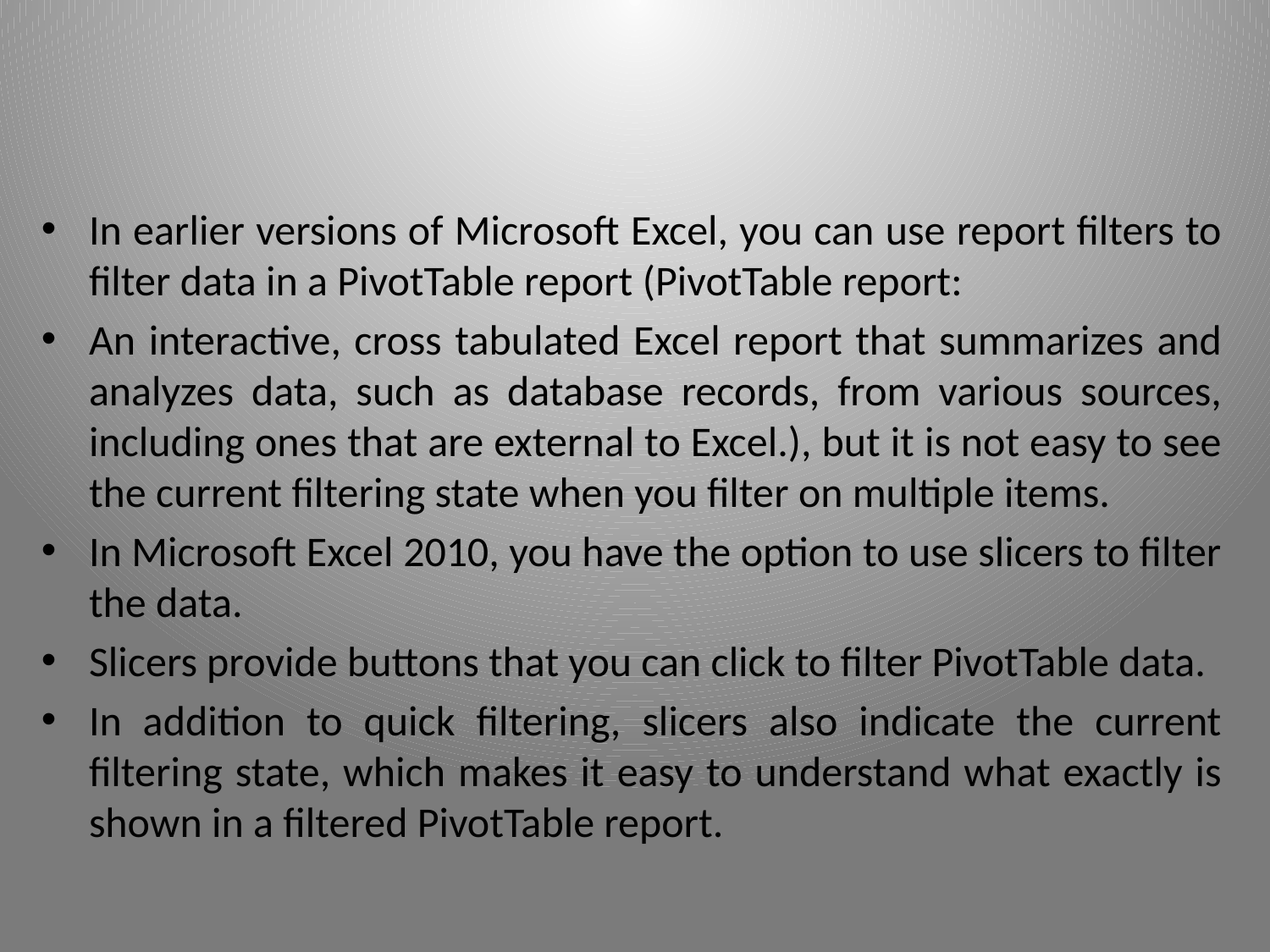

#
In earlier versions of Microsoft Excel, you can use report filters to filter data in a PivotTable report (PivotTable report:
An interactive, cross tabulated Excel report that summarizes and analyzes data, such as database records, from various sources, including ones that are external to Excel.), but it is not easy to see the current filtering state when you filter on multiple items.
In Microsoft Excel 2010, you have the option to use slicers to filter the data.
Slicers provide buttons that you can click to filter PivotTable data.
In addition to quick filtering, slicers also indicate the current filtering state, which makes it easy to understand what exactly is shown in a filtered PivotTable report.